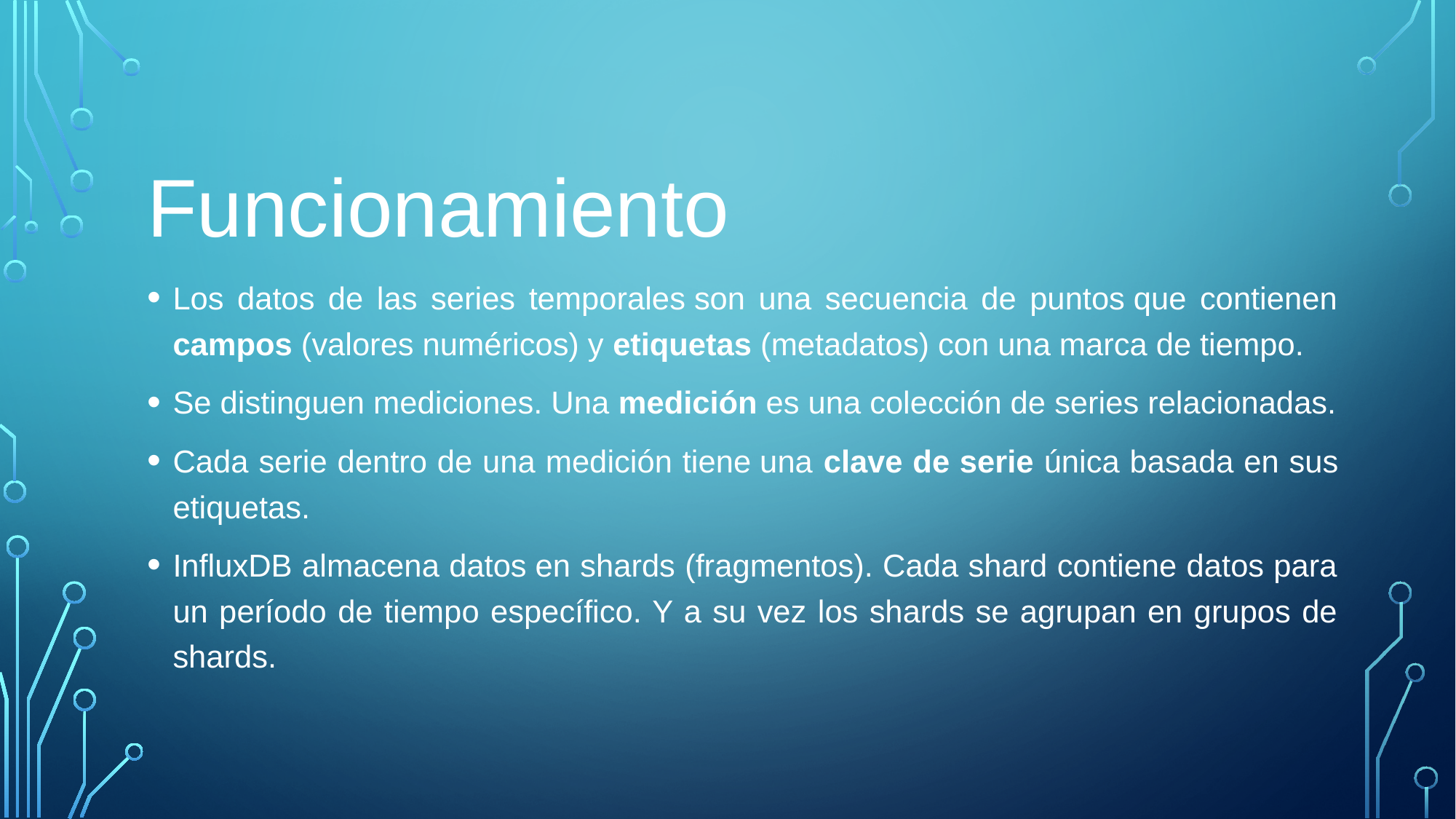

Funcionamiento
Los datos de las series temporales son una secuencia de puntos que contienen campos (valores numéricos) y etiquetas (metadatos) con una marca de tiempo.
Se distinguen mediciones. Una medición es una colección de series relacionadas.
Cada serie dentro de una medición tiene una clave de serie única basada en sus etiquetas.
InfluxDB almacena datos en shards (fragmentos). Cada shard contiene datos para un período de tiempo específico. Y a su vez los shards se agrupan en grupos de shards.